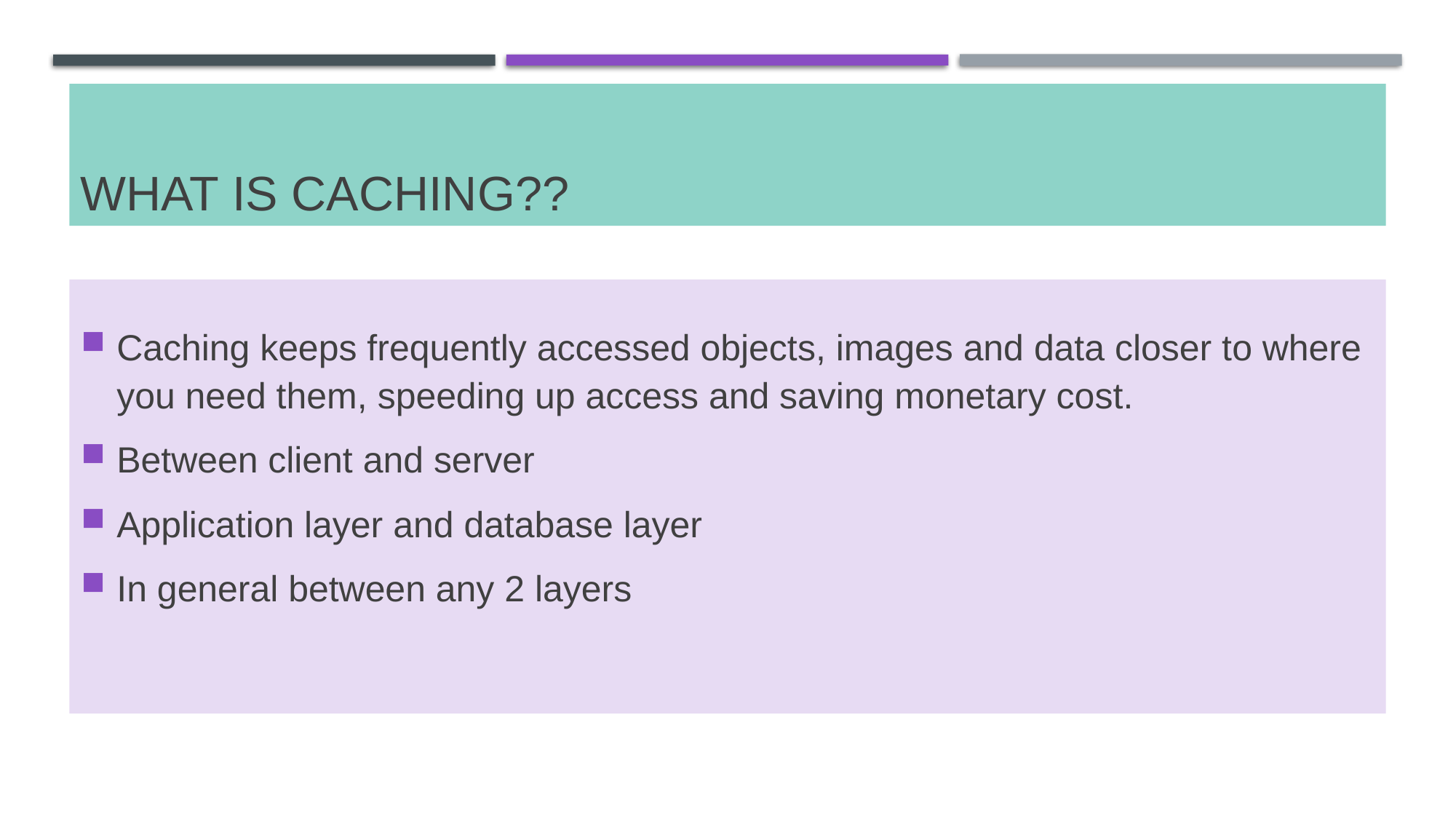

# What is caching??
Caching keeps frequently accessed objects, images and data closer to where you need them, speeding up access and saving monetary cost.
Between client and server
Application layer and database layer
In general between any 2 layers